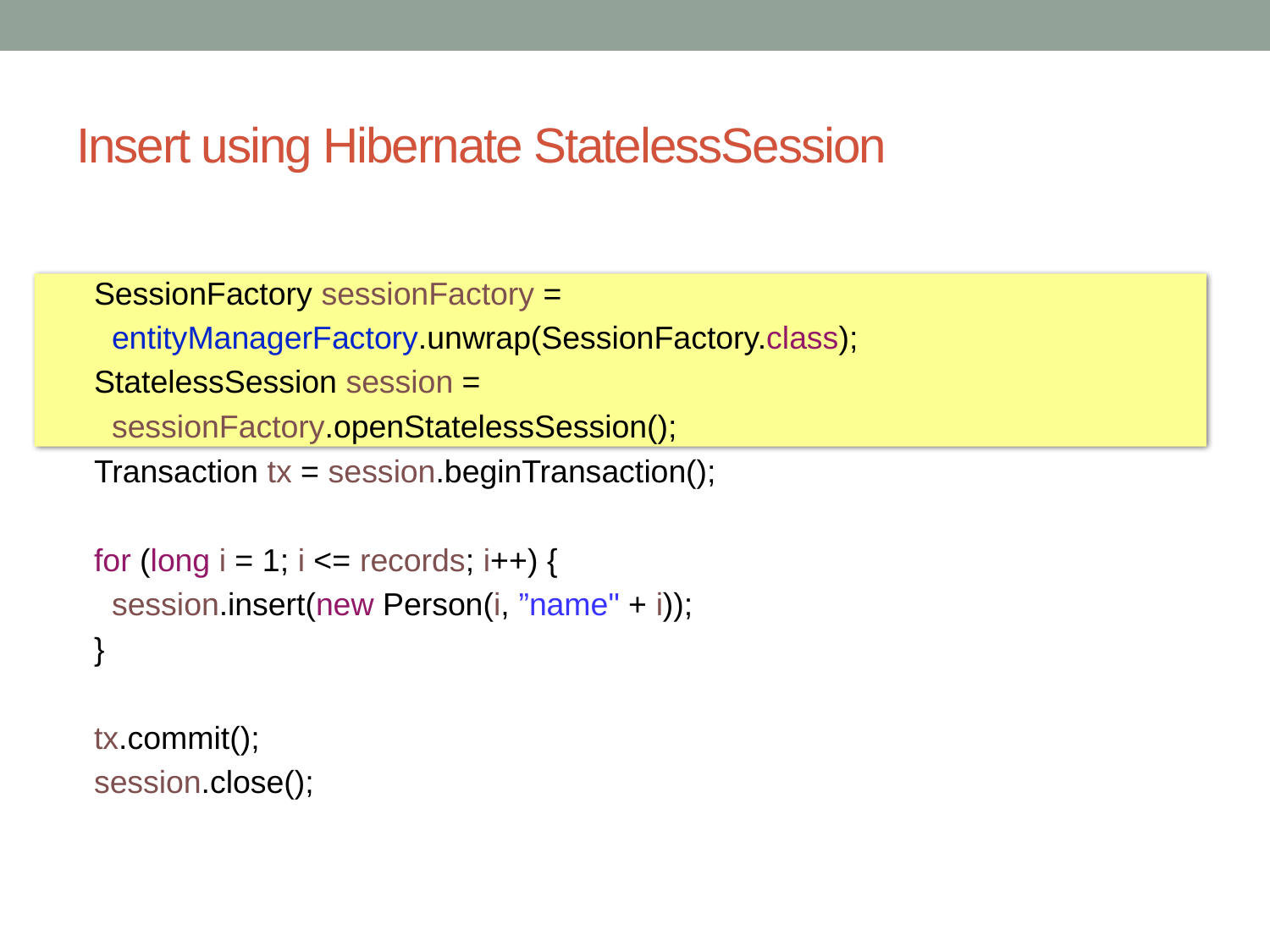

# Insert using Hibernate StatelessSession

  SessionFactory sessionFactory =
    entityManagerFactory.unwrap(SessionFactory.class);
  StatelessSession session =
    sessionFactory.openStatelessSession();
  Transaction tx = session.beginTransaction();

  for (long i = 1; i <= records; i++) {
    session.insert(new Person(i, ”name" + i));
  }

  tx.commit();
  session.close();